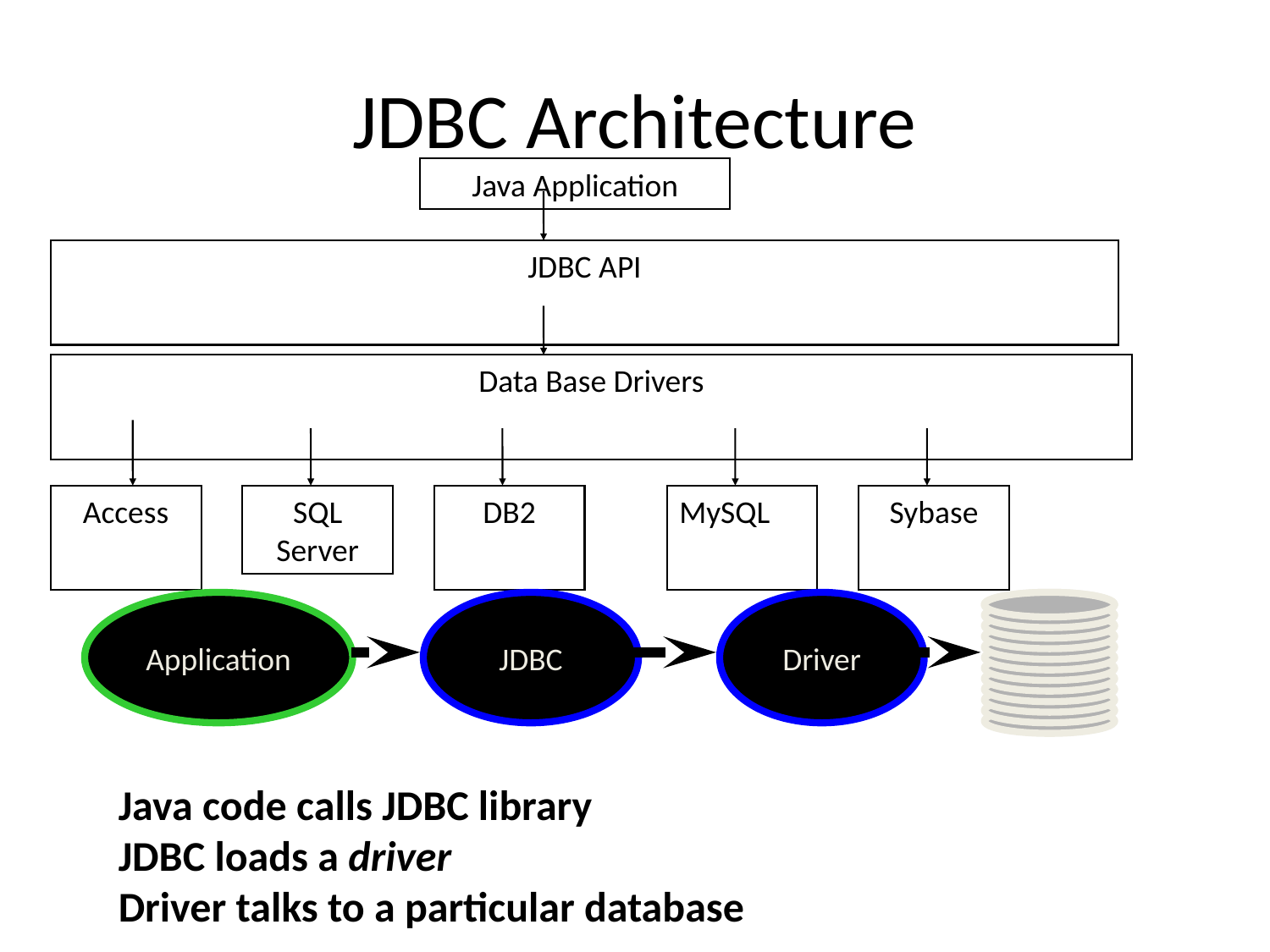

# JDBC Architecture
Java Application

JDBC API

Data Base Drivers

Access

SQL Server
DB2

MySQL

Sybase

Application
JDBC
Driver

Java code calls JDBC library
JDBC loads a driver
Driver talks to a particular database